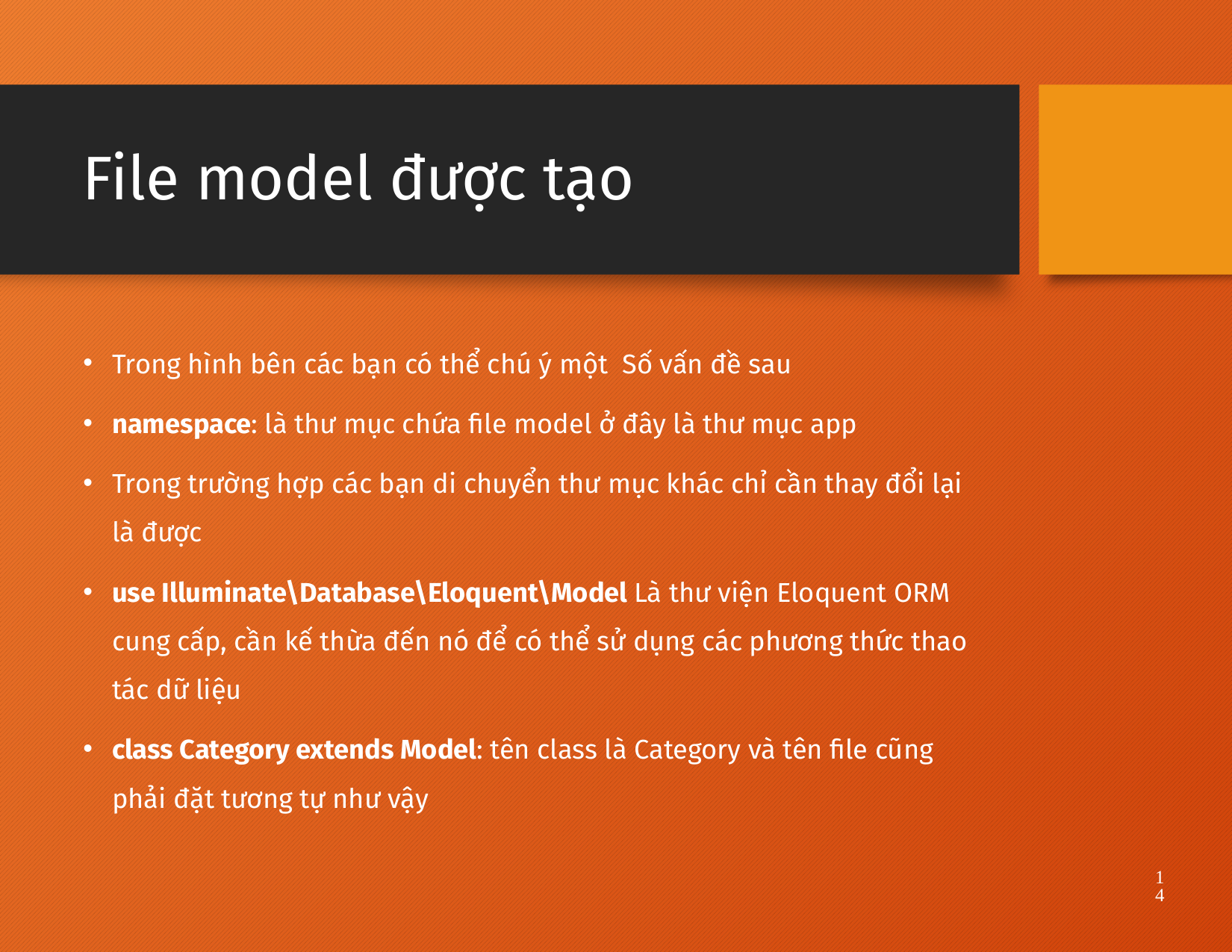

# File model được tạo
Trong hình bên các bạn có thể chú ý một  Số vấn đề sau
namespace: là thư mục chứa file model ở đây là thư mục app
Trong trường hợp các bạn di chuyển thư mục khác chỉ cần thay đổi lại là được
use Illuminate\Database\Eloquent\Model Là thư viện Eloquent ORM cung cấp, cần kế thừa đến nó để có thể sử dụng các phương thức thao tác dữ liệu
class Category extends Model: tên class là Category và tên file cũng phải đặt tương tự như vậy
14